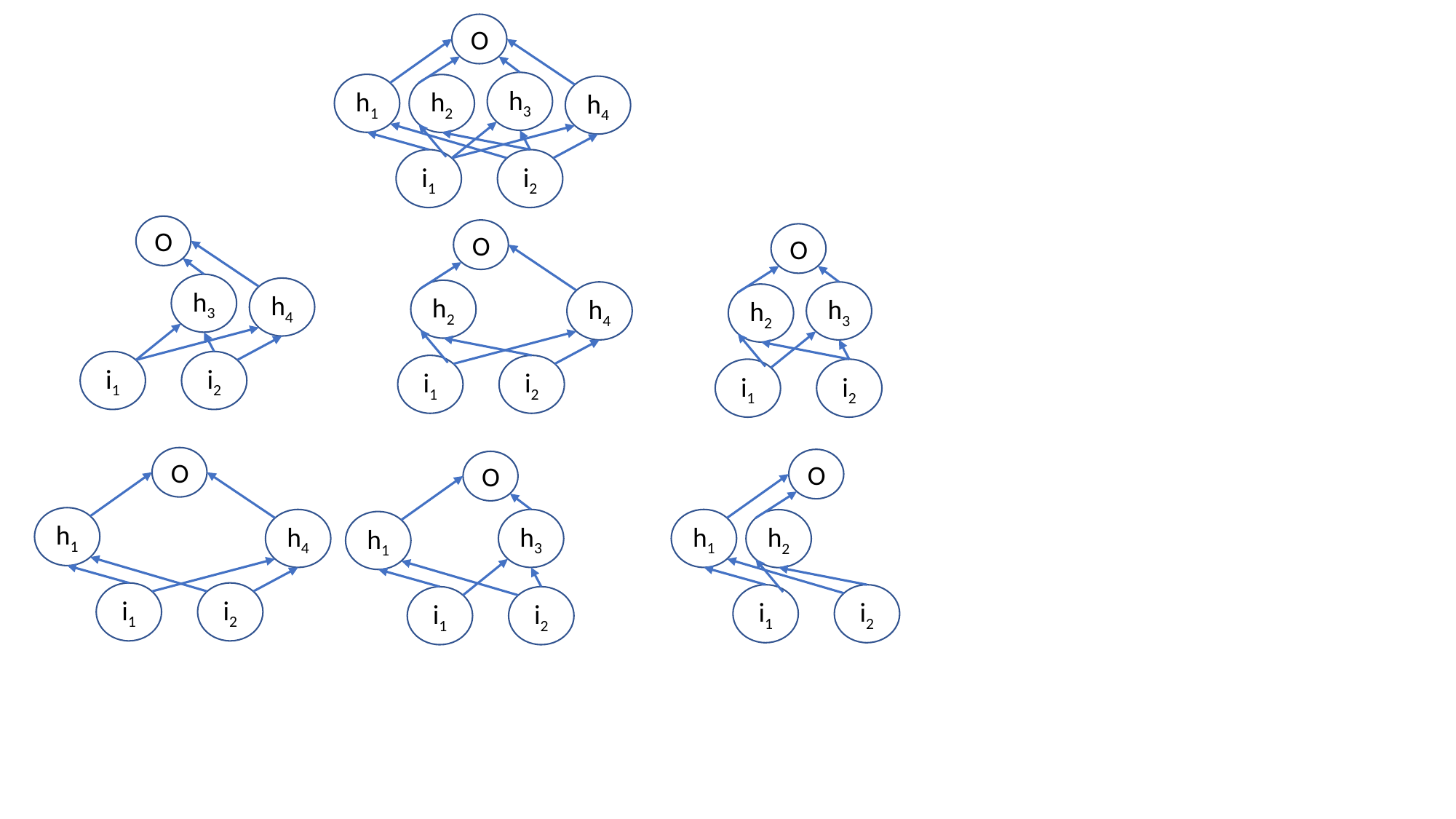

O
h3
h1
h2
h4
i1
i2
O
O
O
h3
h4
h2
h4
h3
h2
i1
i2
i1
i2
i1
i2
O
O
O
h1
h4
h3
h1
h2
h1
i1
i2
i1
i2
i1
i2